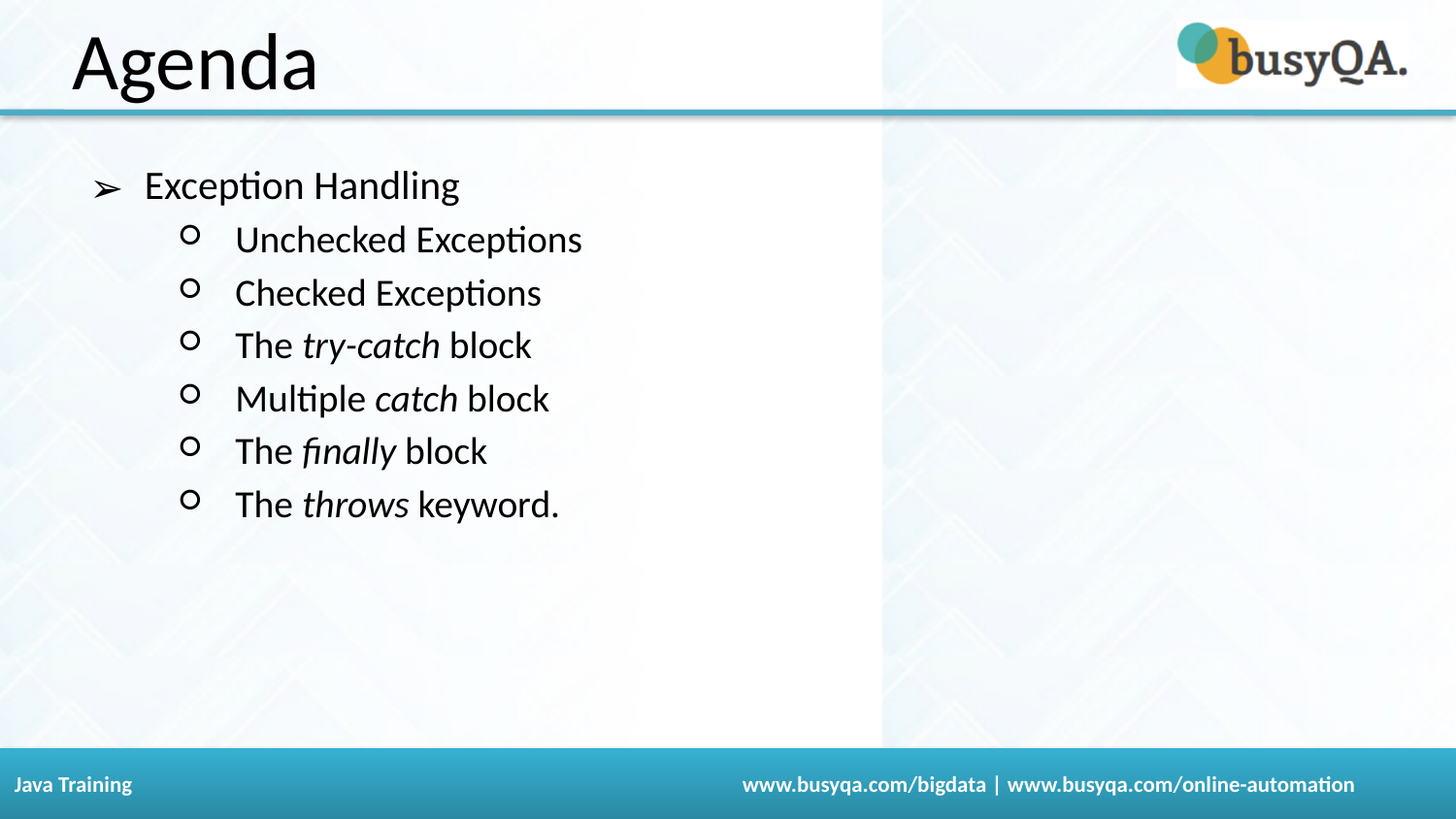

Agenda
Exception Handling
Unchecked Exceptions
Checked Exceptions
The try-catch block
Multiple catch block
The finally block
The throws keyword.